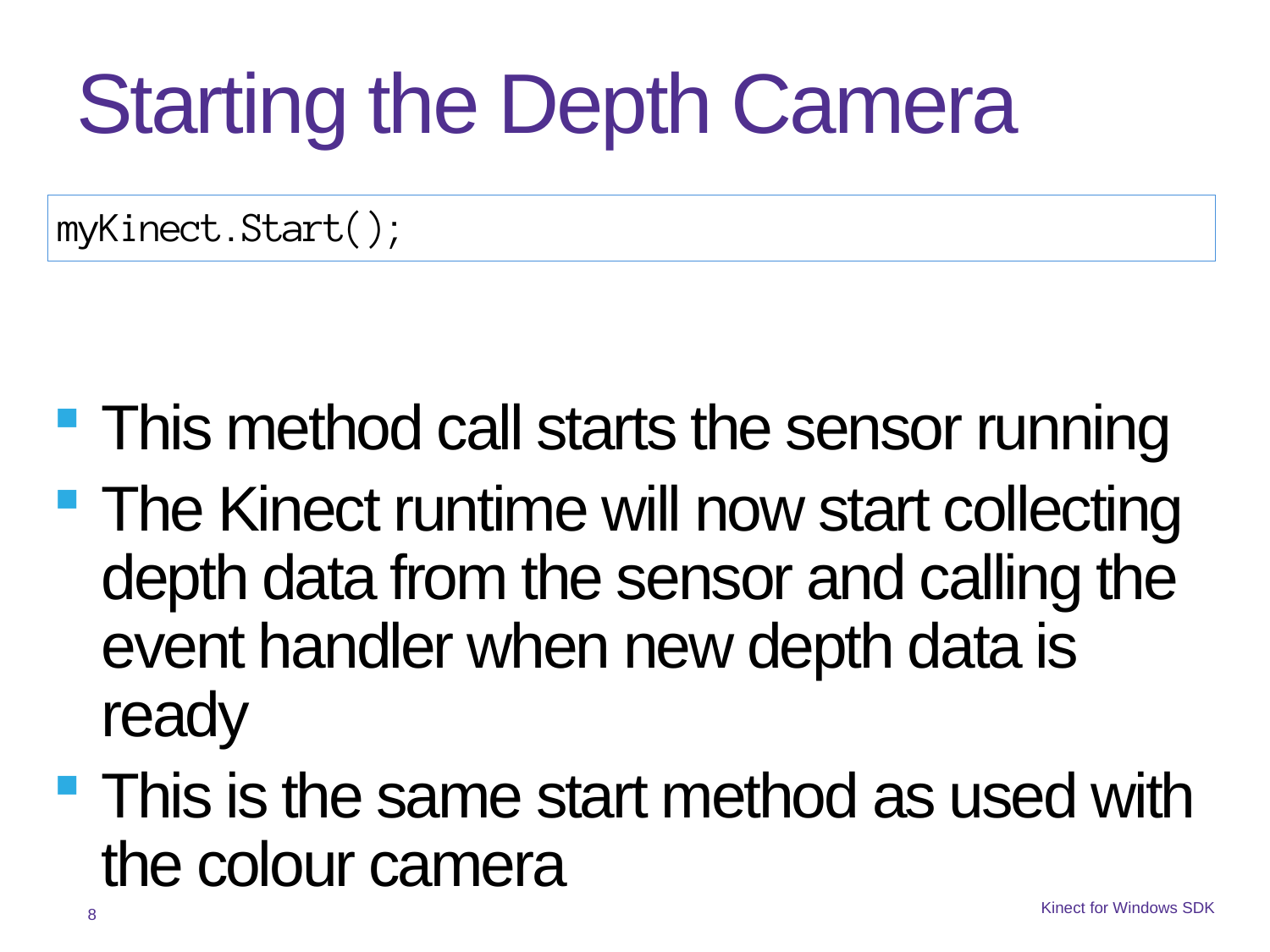

# Starting the Depth Camera
myKinect.Start();
This method call starts the sensor running
The Kinect runtime will now start collecting depth data from the sensor and calling the event handler when new depth data is ready
This is the same start method as used with the colour camera
8